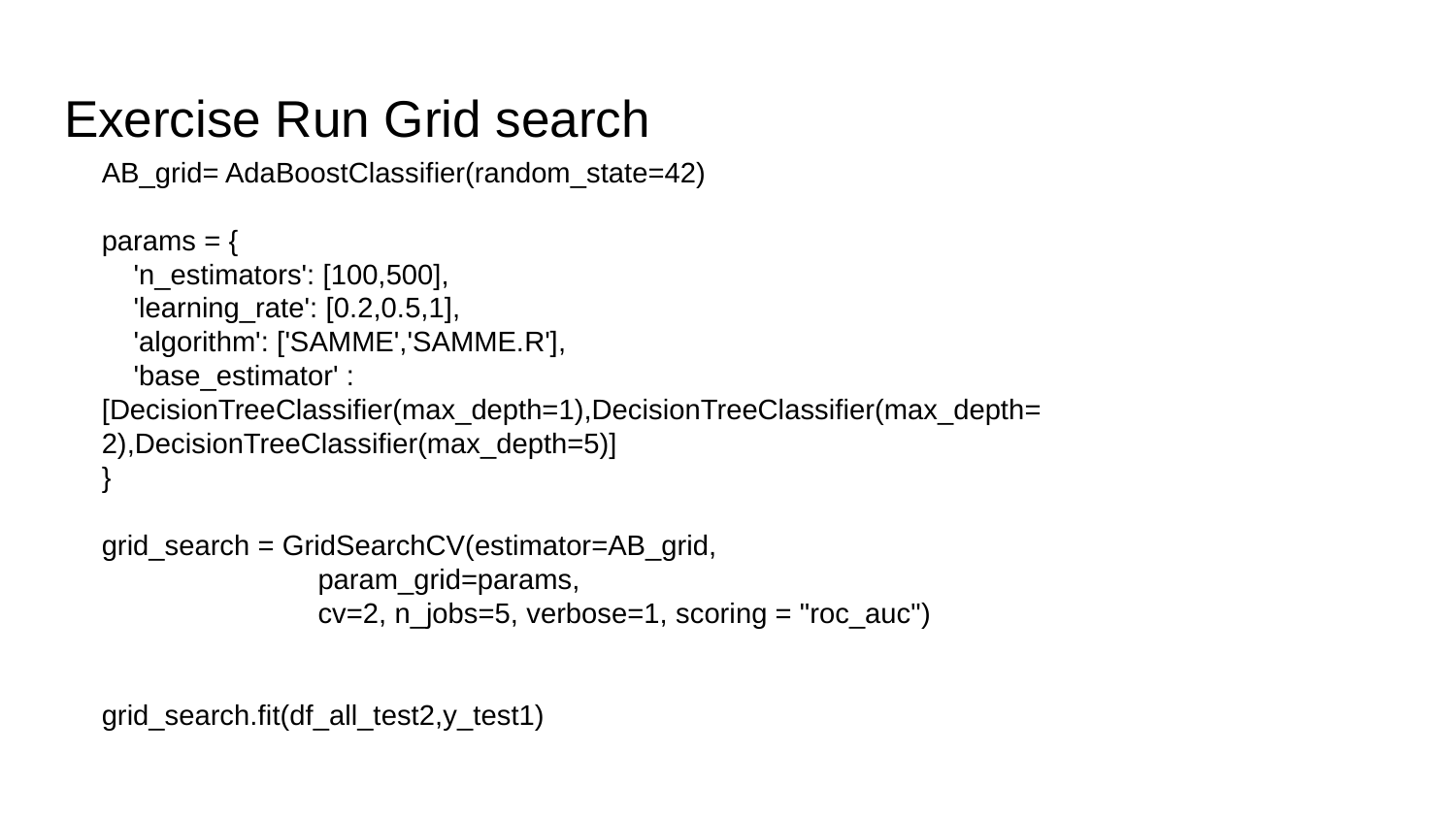

# Exercise Run Grid search
AB_grid= AdaBoostClassifier(random_state=42)

params = {
    'n_estimators': [100,500],
    'learning_rate': [0.2,0.5,1],
    'algorithm': ['SAMME','SAMME.R'],
    'base_estimator' : [DecisionTreeClassifier(max_depth=1),DecisionTreeClassifier(max_depth=2),DecisionTreeClassifier(max_depth=5)]
}

grid_search = GridSearchCV(estimator=AB_grid,
                           param_grid=params,
                           cv=2, n_jobs=5, verbose=1, scoring = "roc_auc")

grid_search.fit(df_all_test2,y_test1)